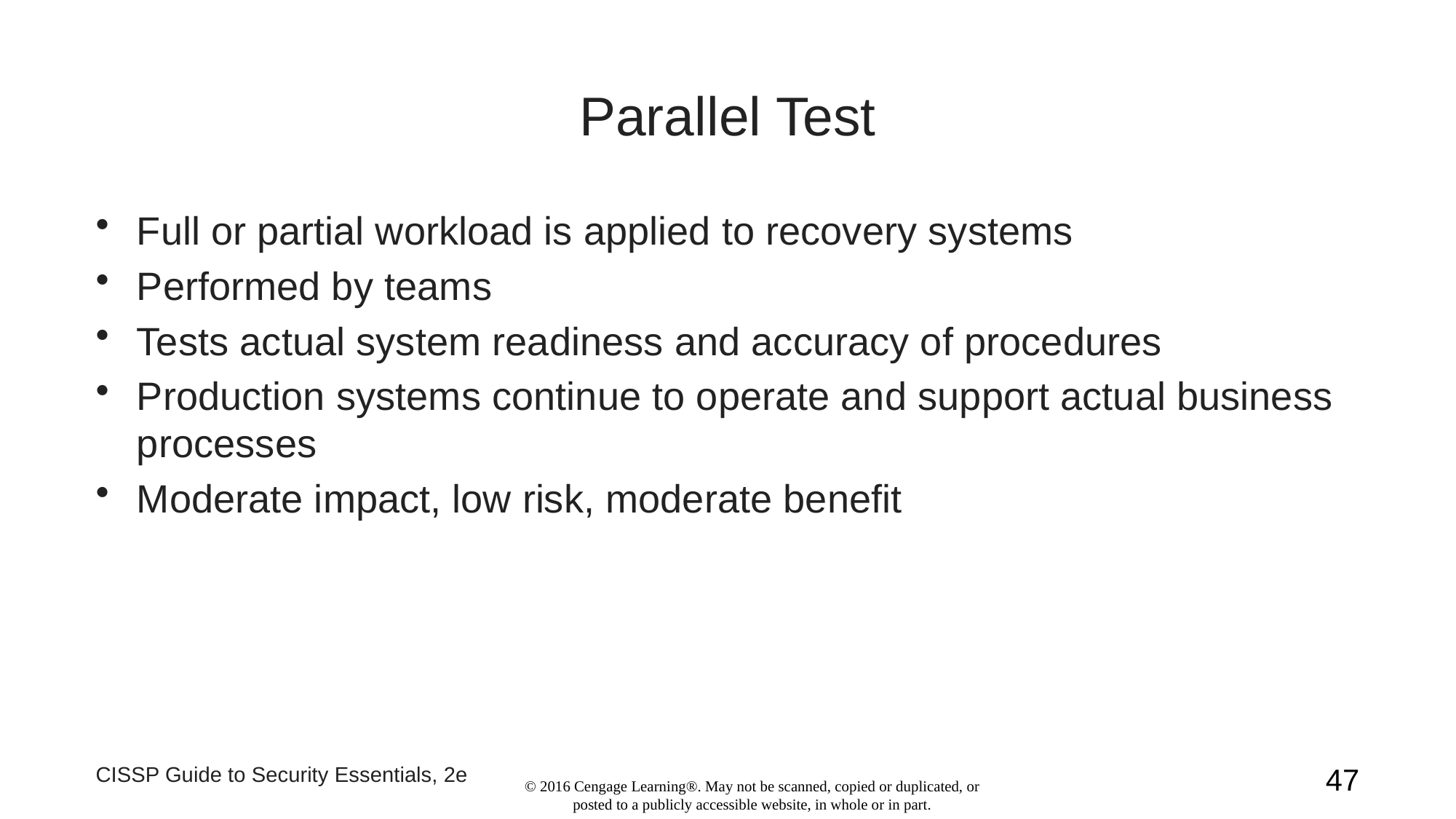

# Parallel Test
Full or partial workload is applied to recovery systems
Performed by teams
Tests actual system readiness and accuracy of procedures
Production systems continue to operate and support actual business processes
Moderate impact, low risk, moderate benefit
CISSP Guide to Security Essentials, 2e
47
© 2016 Cengage Learning®. May not be scanned, copied or duplicated, or posted to a publicly accessible website, in whole or in part.